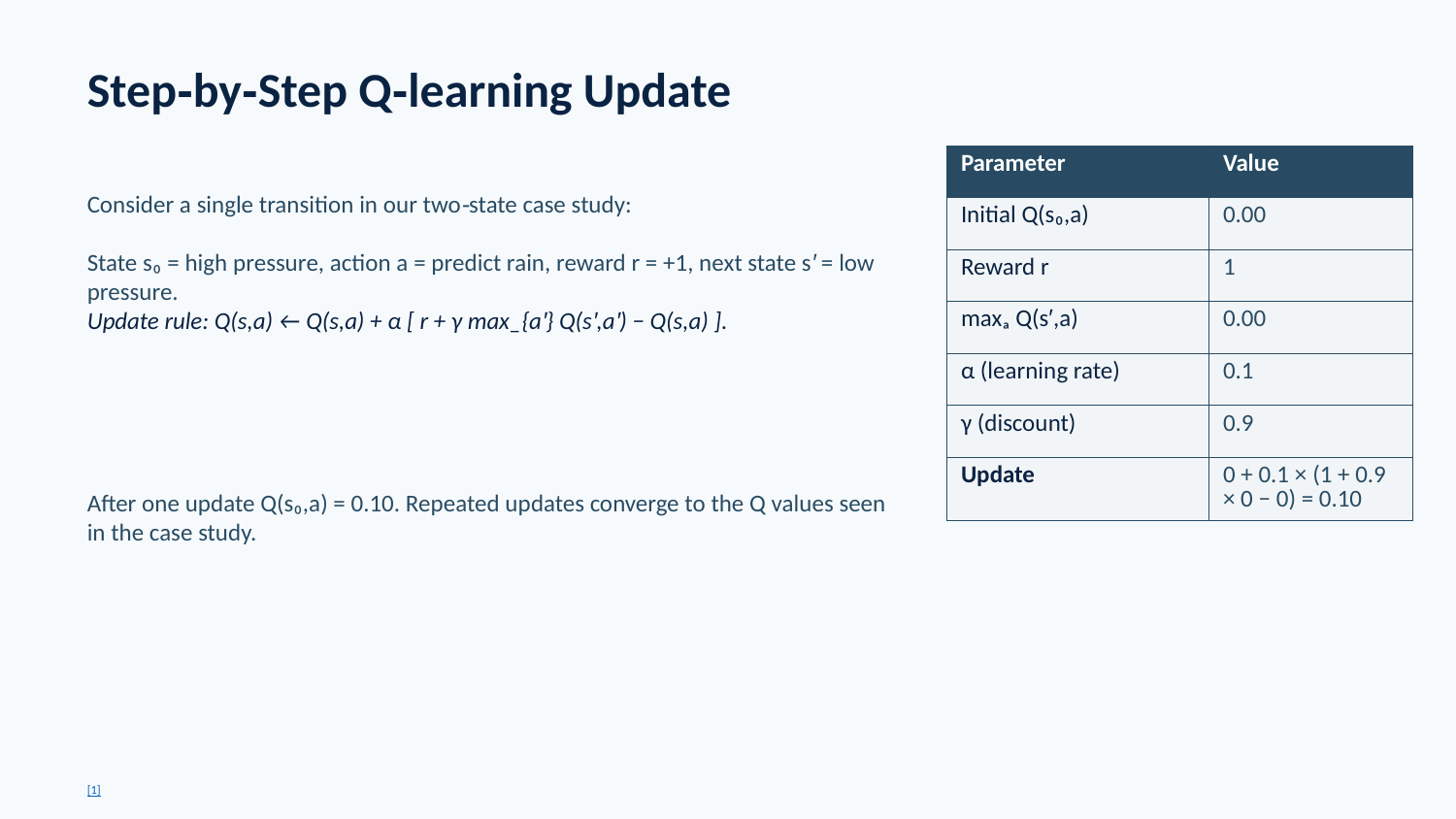

Step‑by‑Step Q‑learning Update
Consider a single transition in our two‑state case study:

State s₀ = high pressure, action a = predict rain, reward r = +1, next state s′ = low pressure.
Update rule: Q(s,a) ← Q(s,a) + α [ r + γ max_{a′} Q(s′,a′) − Q(s,a) ].
| Parameter | Value |
| --- | --- |
| Initial Q(s₀,a) | 0.00 |
| Reward r | 1 |
| maxₐ Q(s′,a) | 0.00 |
| α (learning rate) | 0.1 |
| γ (discount) | 0.9 |
| Update | 0 + 0.1 × (1 + 0.9 × 0 − 0) = 0.10 |
After one update Q(s₀,a) = 0.10. Repeated updates converge to the Q values seen in the case study.
[1]